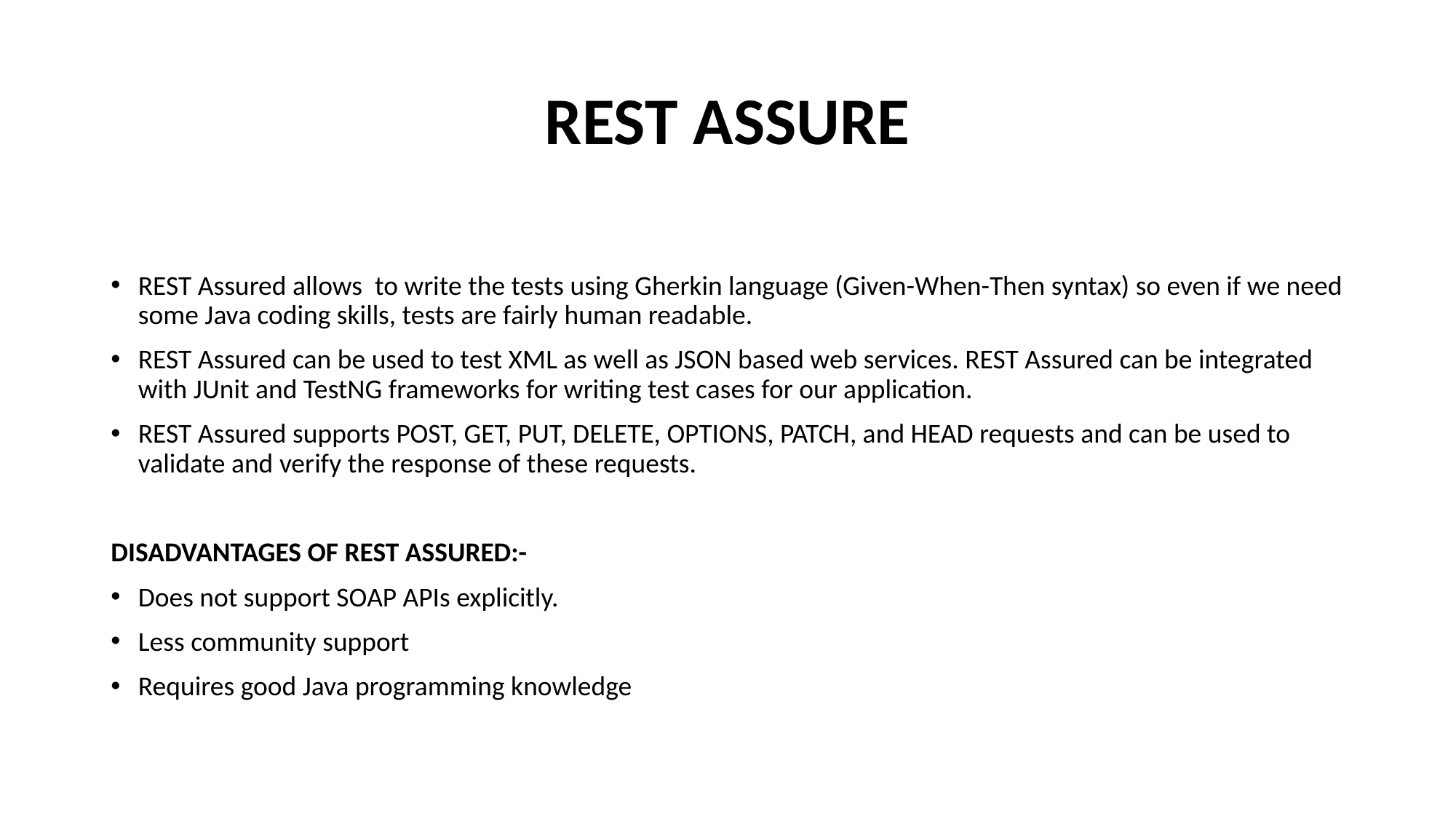

# REST ASSURE

REST Assured allows  to write the tests using Gherkin language (Given-When-Then syntax) so even if we need some Java coding skills, tests are fairly human readable.
REST Assured can be used to test XML as well as JSON based web services. REST Assured can be integrated with JUnit and TestNG frameworks for writing test cases for our application.
REST Assured supports POST, GET, PUT, DELETE, OPTIONS, PATCH, and HEAD requests and can be used to validate and verify the response of these requests.

DISADVANTAGES OF REST ASSURED:-
Does not support SOAP APIs explicitly.
Less community support
Requires good Java programming knowledge